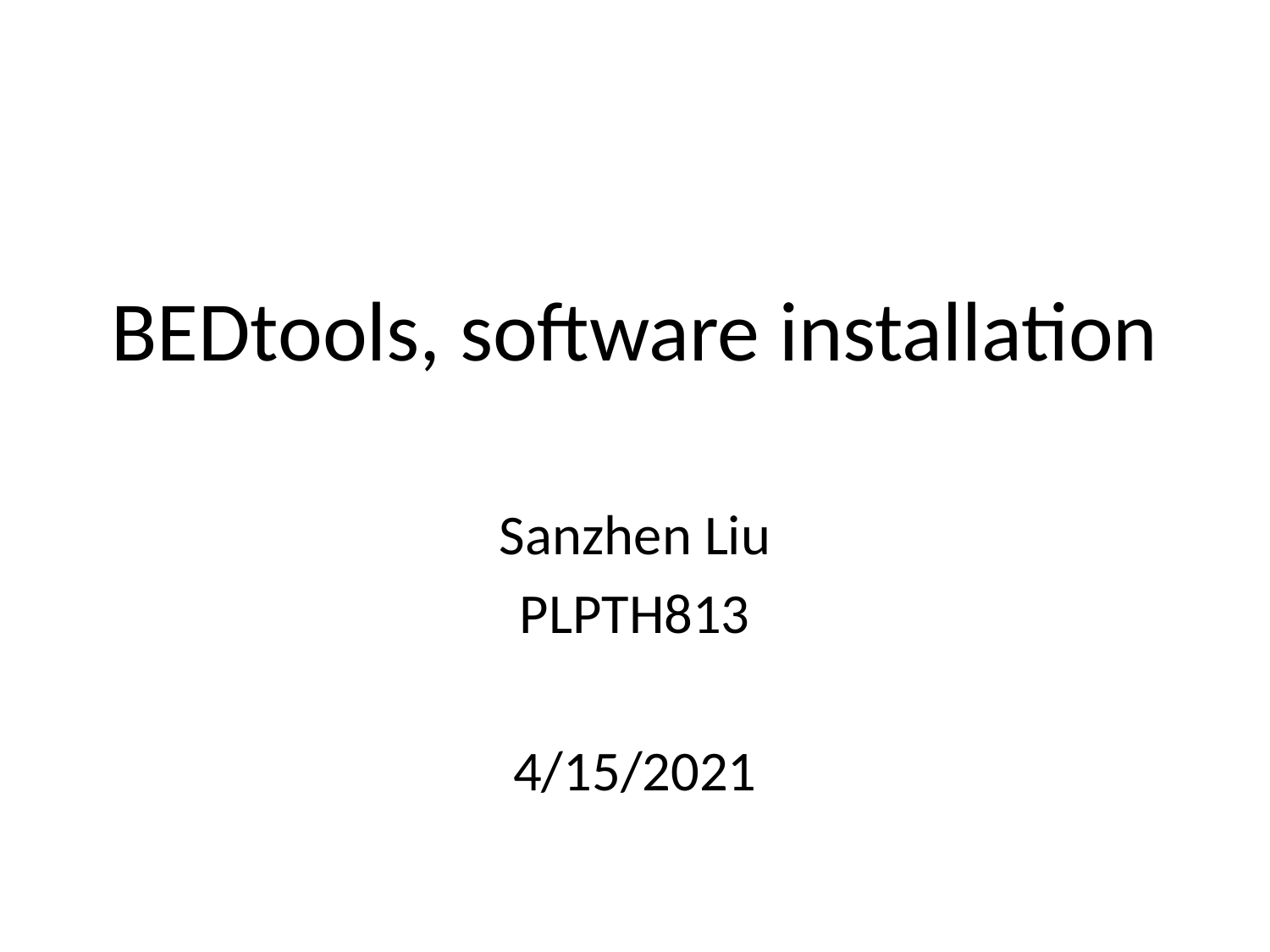

# BEDtools, software installation
Sanzhen Liu
PLPTH813

4/15/2021